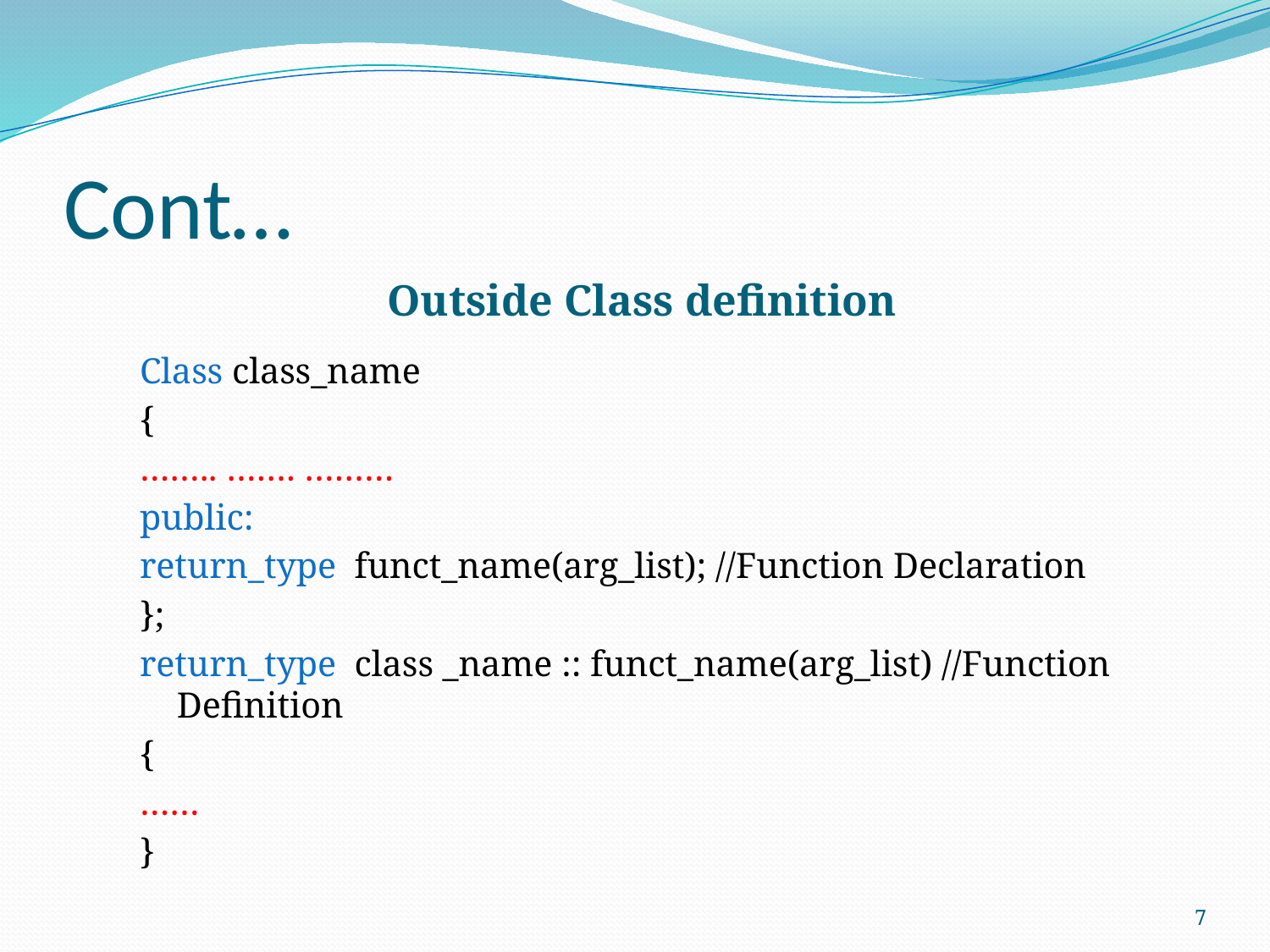

# Cont…
Outside Class definition
Class class_name
{
…….. ……. ………
public:
return_type  funct_name(arg_list); //Function Declaration
};
return_type  class _name :: funct_name(arg_list) //Function Definition
{
……
}
7